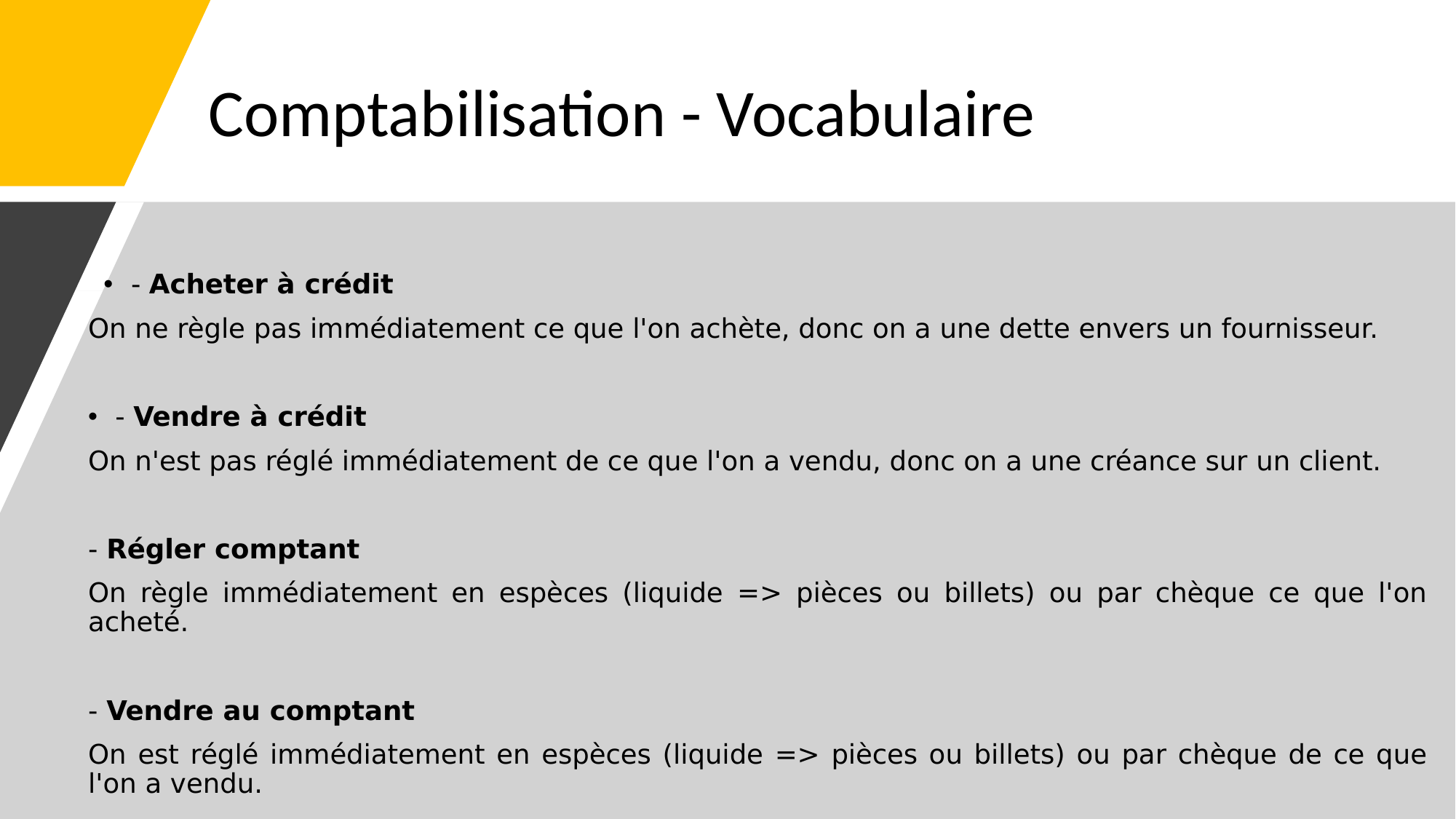

# Comptabilisation - Vocabulaire

- Acheter à crédit
On ne règle pas immédiatement ce que l'on achète, donc on a une dette envers un fournisseur.

- Vendre à crédit
On n'est pas réglé immédiatement de ce que l'on a vendu, donc on a une créance sur un client.

- Régler comptant
On règle immédiatement en espèces (liquide => pièces ou billets) ou par chèque ce que l'on acheté.

- Vendre au comptant
On est réglé immédiatement en espèces (liquide => pièces ou billets) ou par chèque de ce que l'on a vendu.